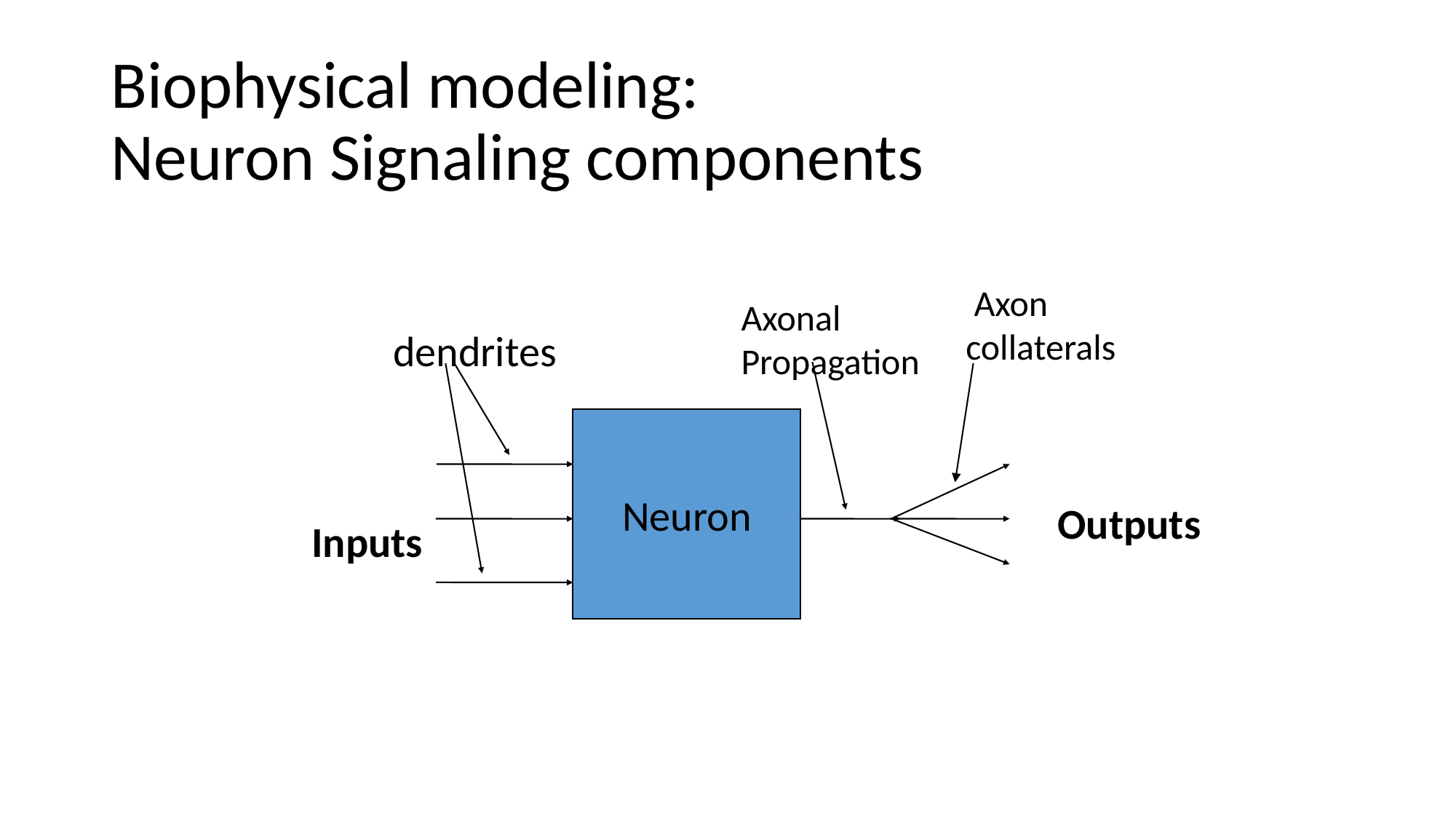

# Biophysical modeling: Neuron Signaling components
 Axon collaterals
 dendrites

Neuron

Outputs
Inputs

Axonal
Propagation